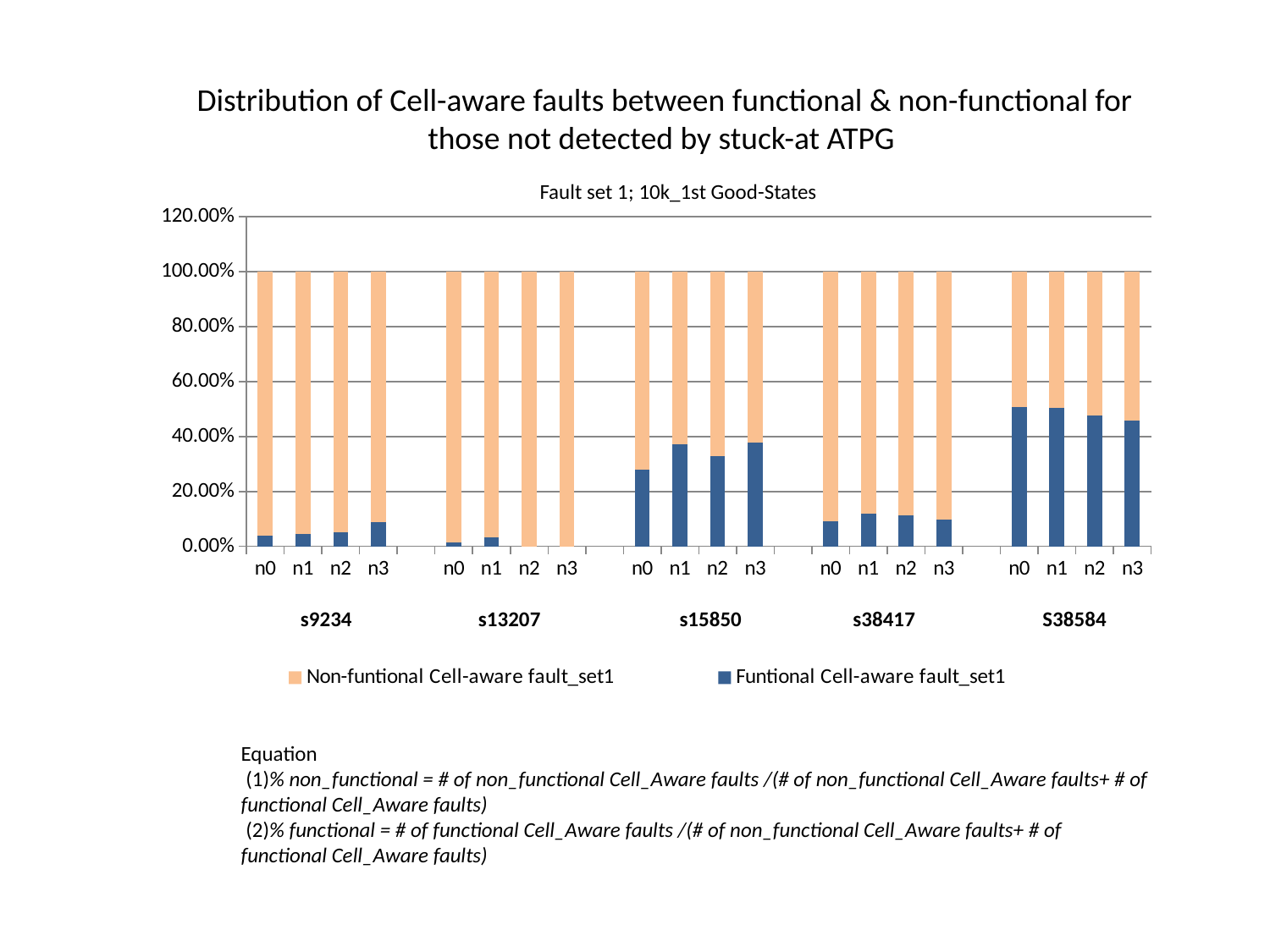

Distribution of Cell-aware faults between functional & non-functional for those not detected by stuck-at ATPG
Fault set 1; 10k_1st Good-States

### Chart

| Category | Funtional Cell-aware fault_set1 | Non-funtional Cell-aware fault_set1 |
|---|---|---|
| n0 | 0.0380952380952381 | 0.961904761904762 |
| n1 | 0.045045045045045 | 0.954954954954955 |
| n2 | 0.0520833333333333 | 0.947916666666667 |
| n3 | 0.0886075949367088 | 0.911392405063291 |
|  | None | None |
| n0 | 0.0147058823529412 | 0.985294117647059 |
| n1 | 0.032967032967033 | 0.967032967032967 |
| n2 | 0.0 | 1.0 |
| n3 | 0.0 | 1.0 |
|  | None | None |
| n0 | 0.279569892473118 | 0.720430107526882 |
| n1 | 0.372727272727273 | 0.627272727272727 |
| n2 | 0.329787234042553 | 0.670212765957447 |
| n3 | 0.377551020408163 | 0.622448979591837 |
|  | None | None |
| n0 | 0.092526690391459 | 0.907473309608541 |
| n1 | 0.119122257053292 | 0.880877742946708 |
| n2 | 0.113138686131387 | 0.886861313868613 |
| n3 | 0.0991379310344827 | 0.900862068965517 |
|  | None | None |
| n0 | 0.506622516556291 | 0.493377483443709 |
| n1 | 0.504273504273504 | 0.495726495726496 |
| n2 | 0.476510067114094 | 0.523489932885906 |
| n3 | 0.458781362007168 | 0.541218637992832 |
s15850
s38417
s9234
s13207
S38584
Equation
 (1)% non_functional = # of non_functional Cell_Aware faults /(# of non_functional Cell_Aware faults+ # of functional Cell_Aware faults)
 (2)% functional = # of functional Cell_Aware faults /(# of non_functional Cell_Aware faults+ # of functional Cell_Aware faults)